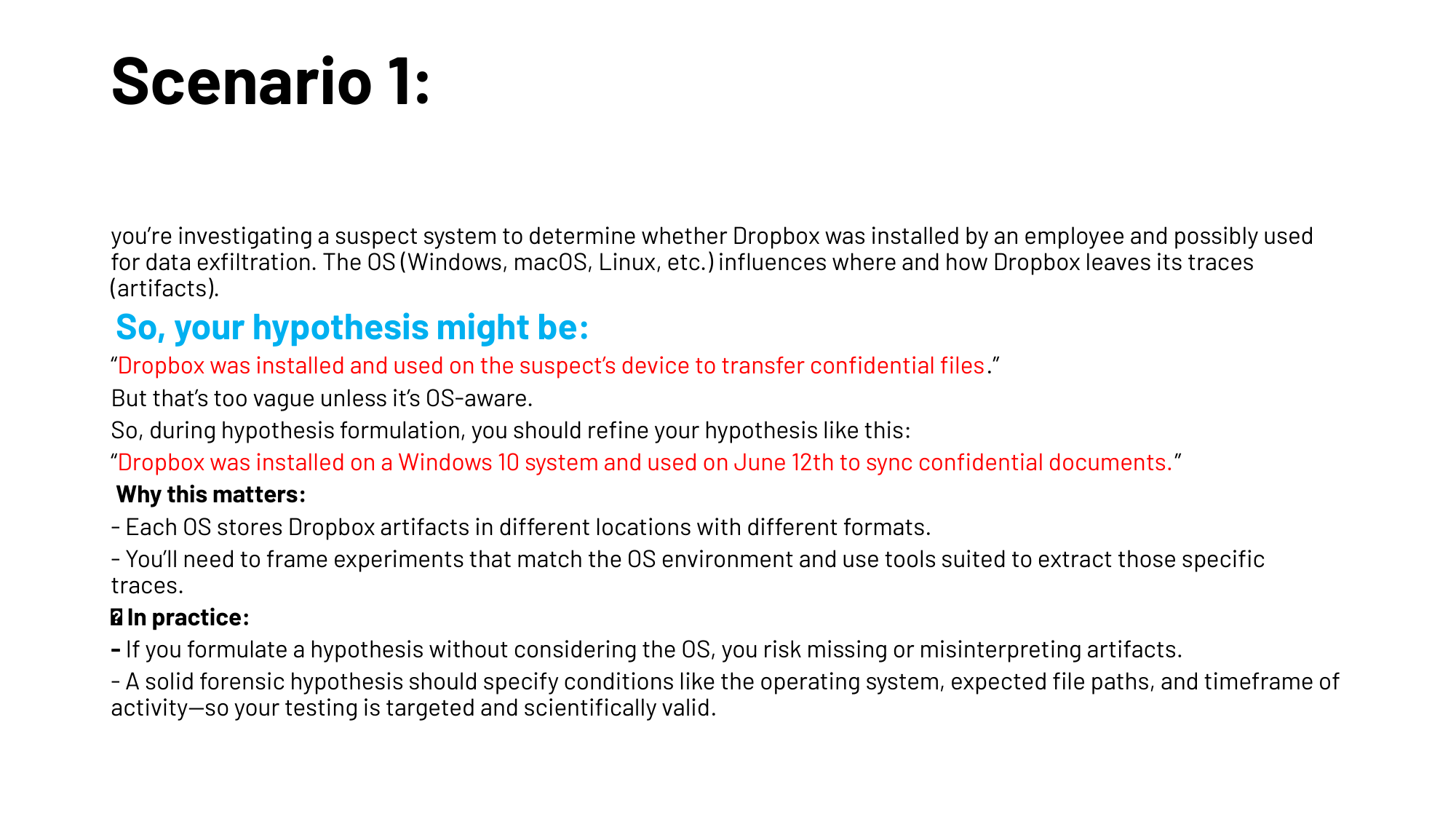

# Scenario 1:
you’re investigating a suspect system to determine whether Dropbox was installed by an employee and possibly used for data exfiltration. The OS (Windows, macOS, Linux, etc.) influences where and how Dropbox leaves its traces (artifacts).
 So, your hypothesis might be:
“Dropbox was installed and used on the suspect’s device to transfer confidential files.”
But that’s too vague unless it’s OS-aware.
So, during hypothesis formulation, you should refine your hypothesis like this:
“Dropbox was installed on a Windows 10 system and used on June 12th to sync confidential documents.”
 Why this matters:
- Each OS stores Dropbox artifacts in different locations with different formats.
- You’ll need to frame experiments that match the OS environment and use tools suited to extract those specific traces.
🧪 In practice:
- If you formulate a hypothesis without considering the OS, you risk missing or misinterpreting artifacts.
- A solid forensic hypothesis should specify conditions like the operating system, expected file paths, and timeframe of activity—so your testing is targeted and scientifically valid.